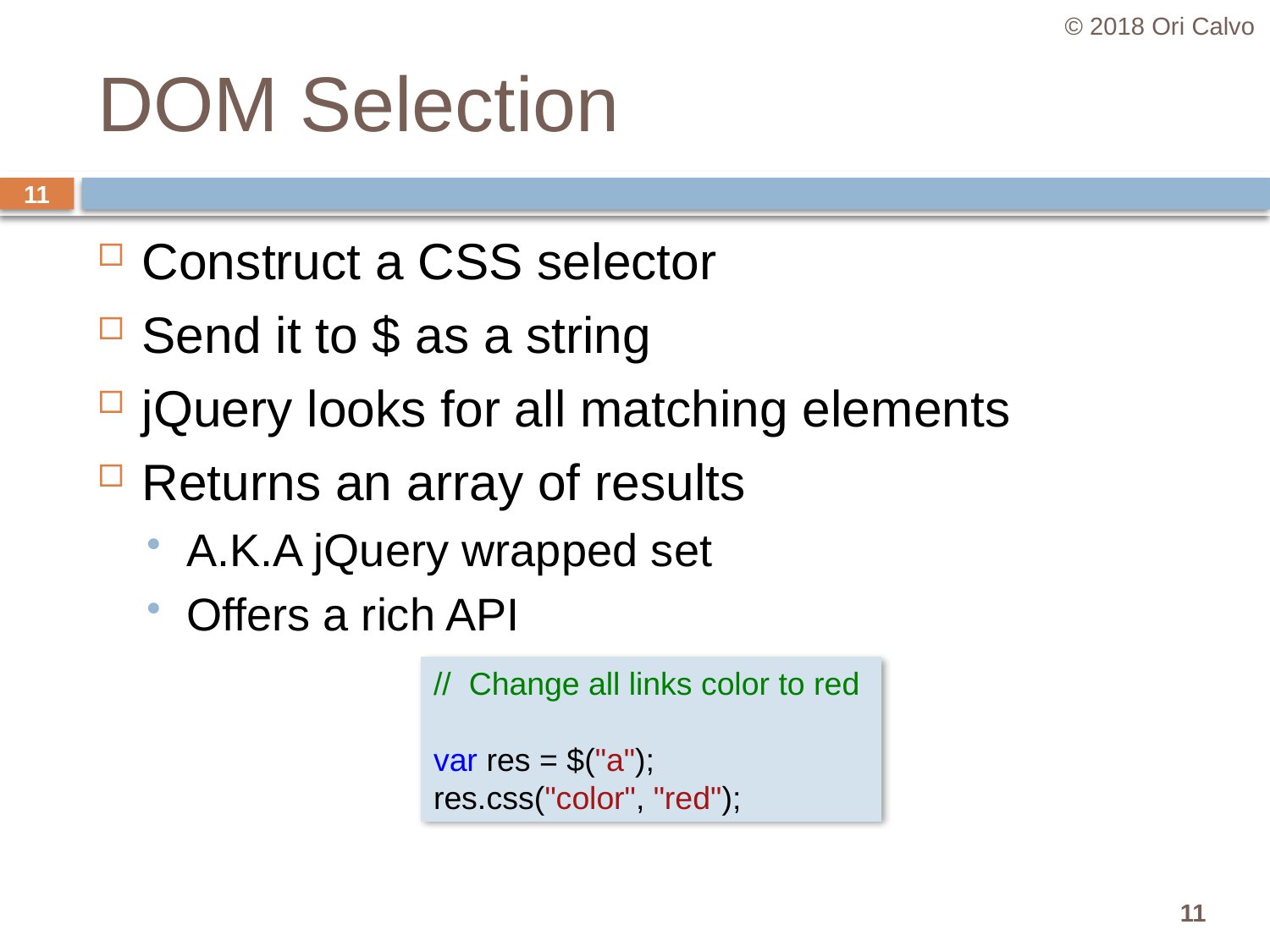

© 2018 Ori Calvo
# DOM Selection
11
Construct a CSS selector
Send it to $ as a string
jQuery looks for all matching elements
Returns an array of results
A.K.A jQuery wrapped set
Offers a rich API
//  Change all links color to red

var res = $("a");
res.css("color", "red");